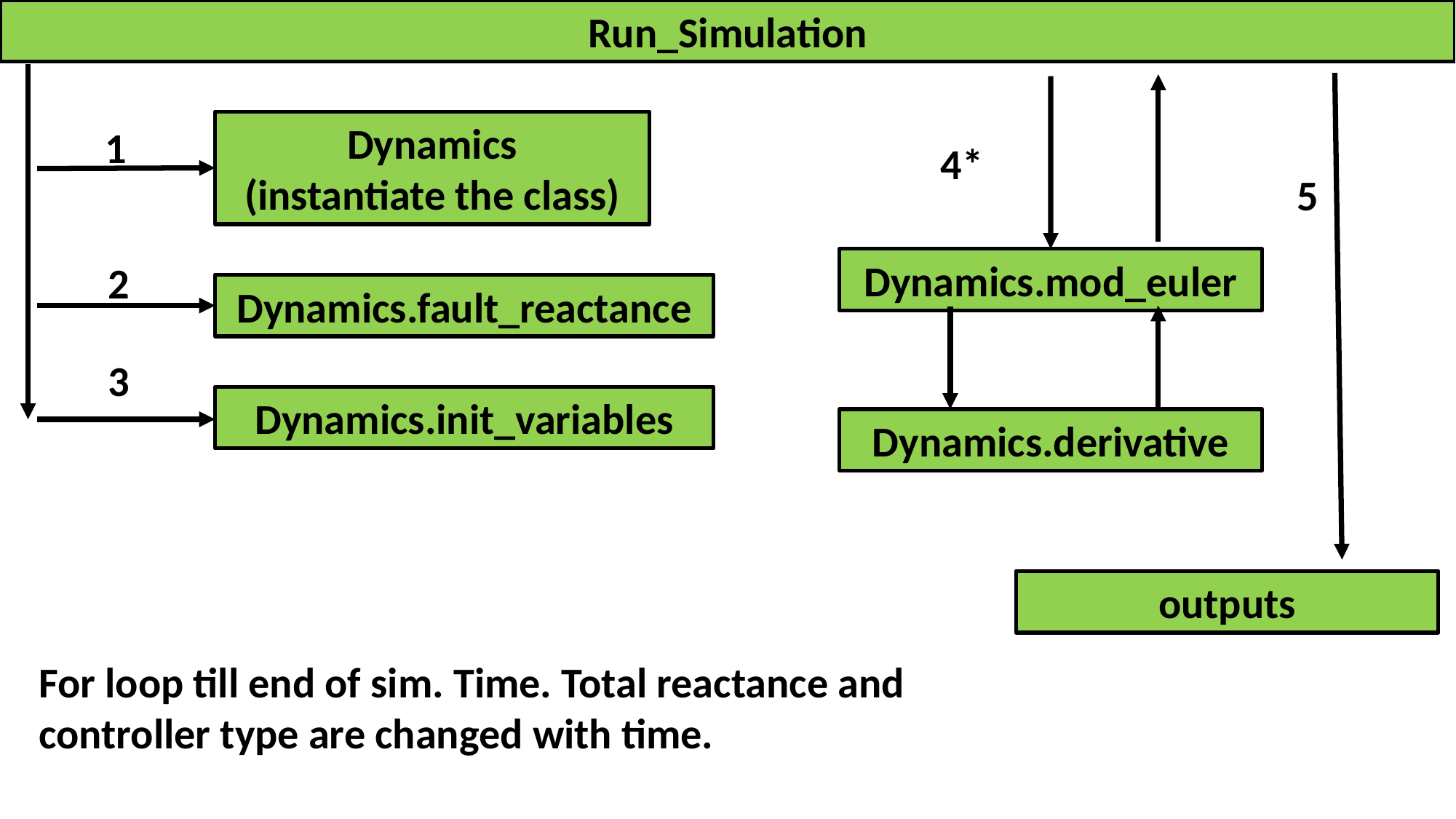

Run_Simulation
Dynamics
(instantiate the class)
1
4*
5
Dynamics.mod_euler
2
Dynamics.fault_reactance
3
Dynamics.init_variables
Dynamics.derivative
outputs
For loop till end of sim. Time. Total reactance and controller type are changed with time.